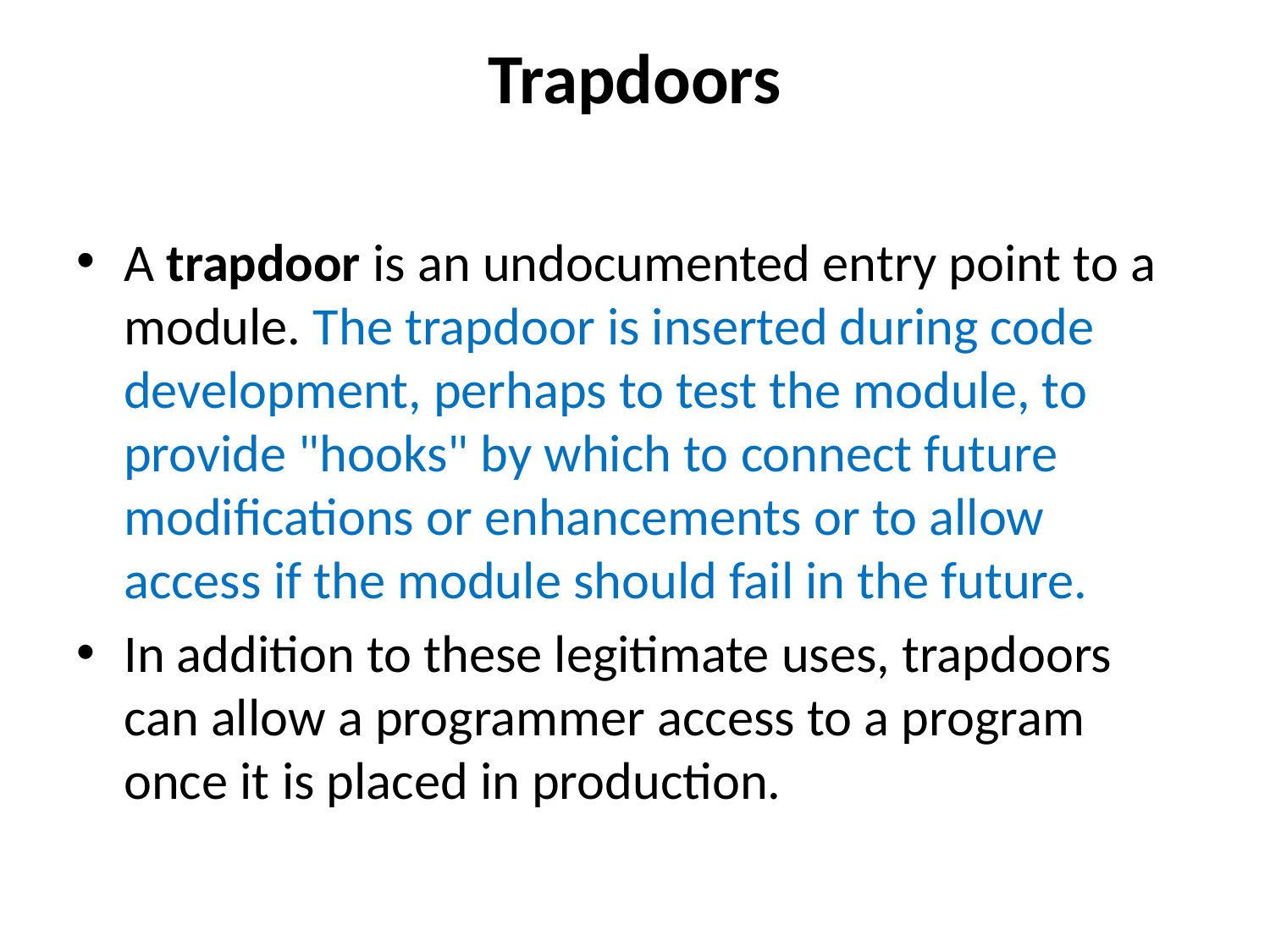

# Trapdoors
A trapdoor is an undocumented entry point to a module. The trapdoor is inserted during code development, perhaps to test the module, to provide "hooks" by which to connect future modifications or enhancements or to allow access if the module should fail in the future.
In addition to these legitimate uses, trapdoors can allow a programmer access to a program once it is placed in production.